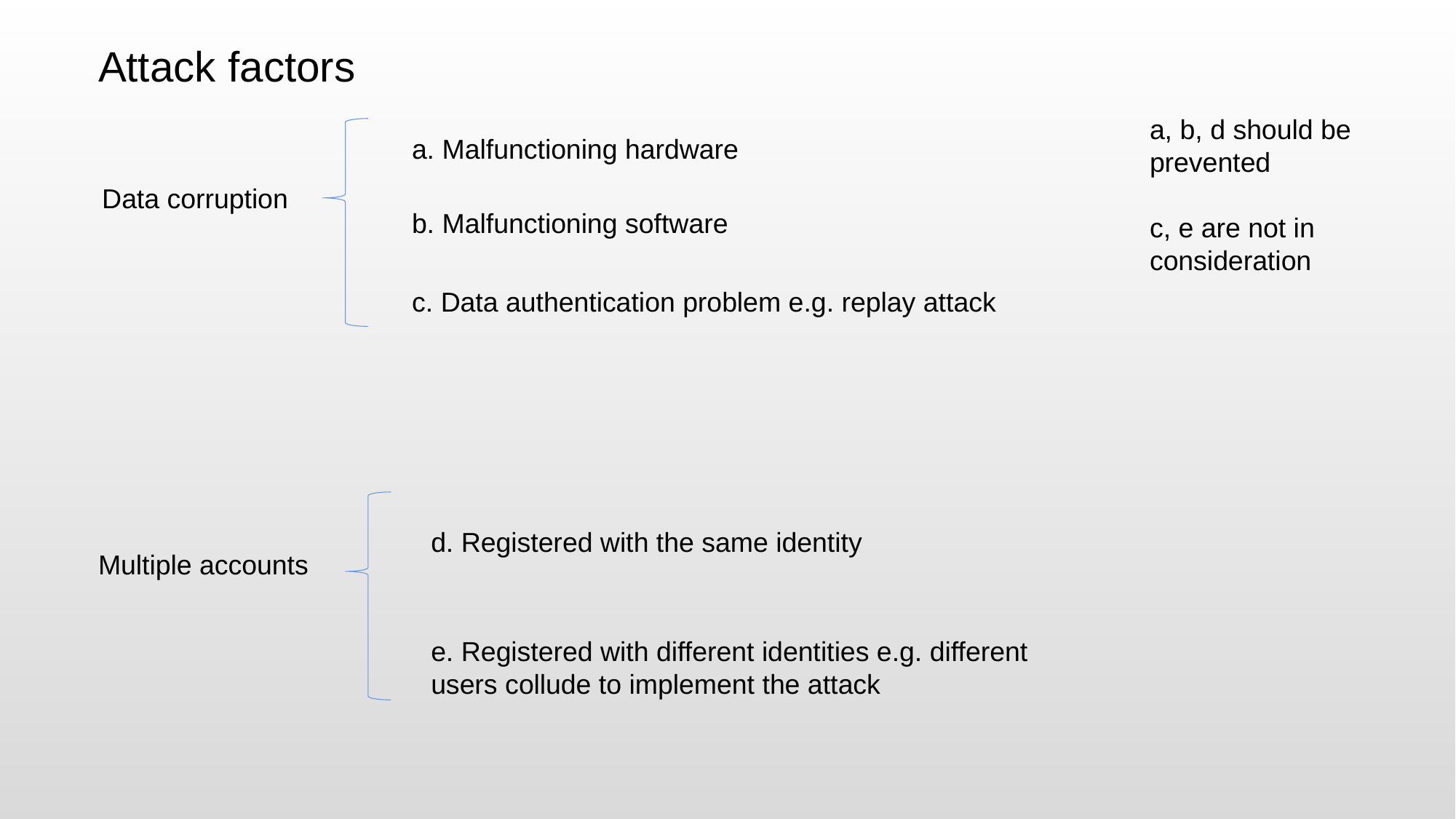

Attack factors
a, b, d should be prevented

c, e are not in consideration

a. Malfunctioning hardware
Data corruption
b. Malfunctioning software
c. Data authentication problem e.g. replay attack

d. Registered with the same identity
Multiple accounts
e. Registered with different identities e.g. different users collude to implement the attack